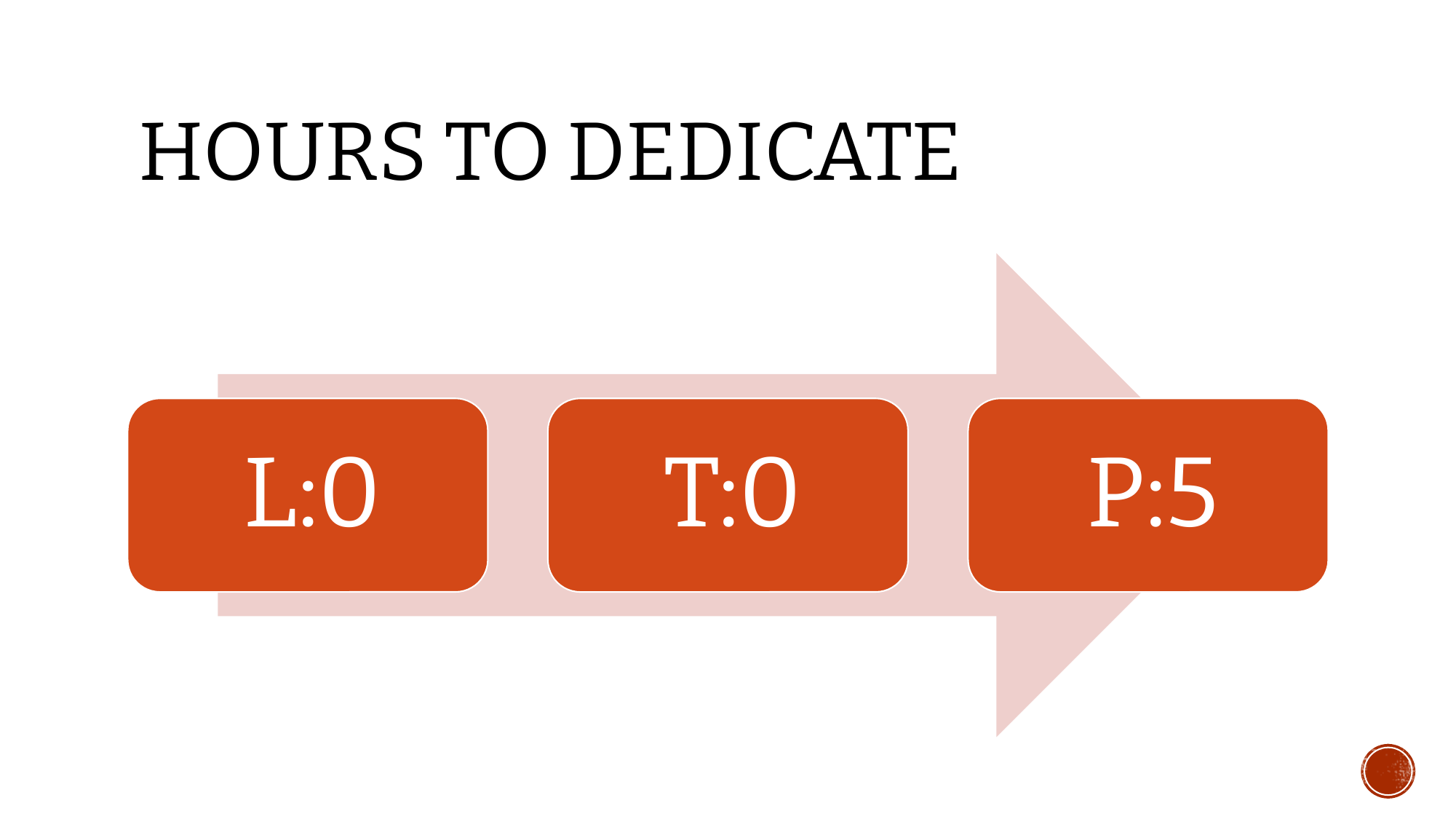

# Hours to dedicate
L:0
T:0
P:5